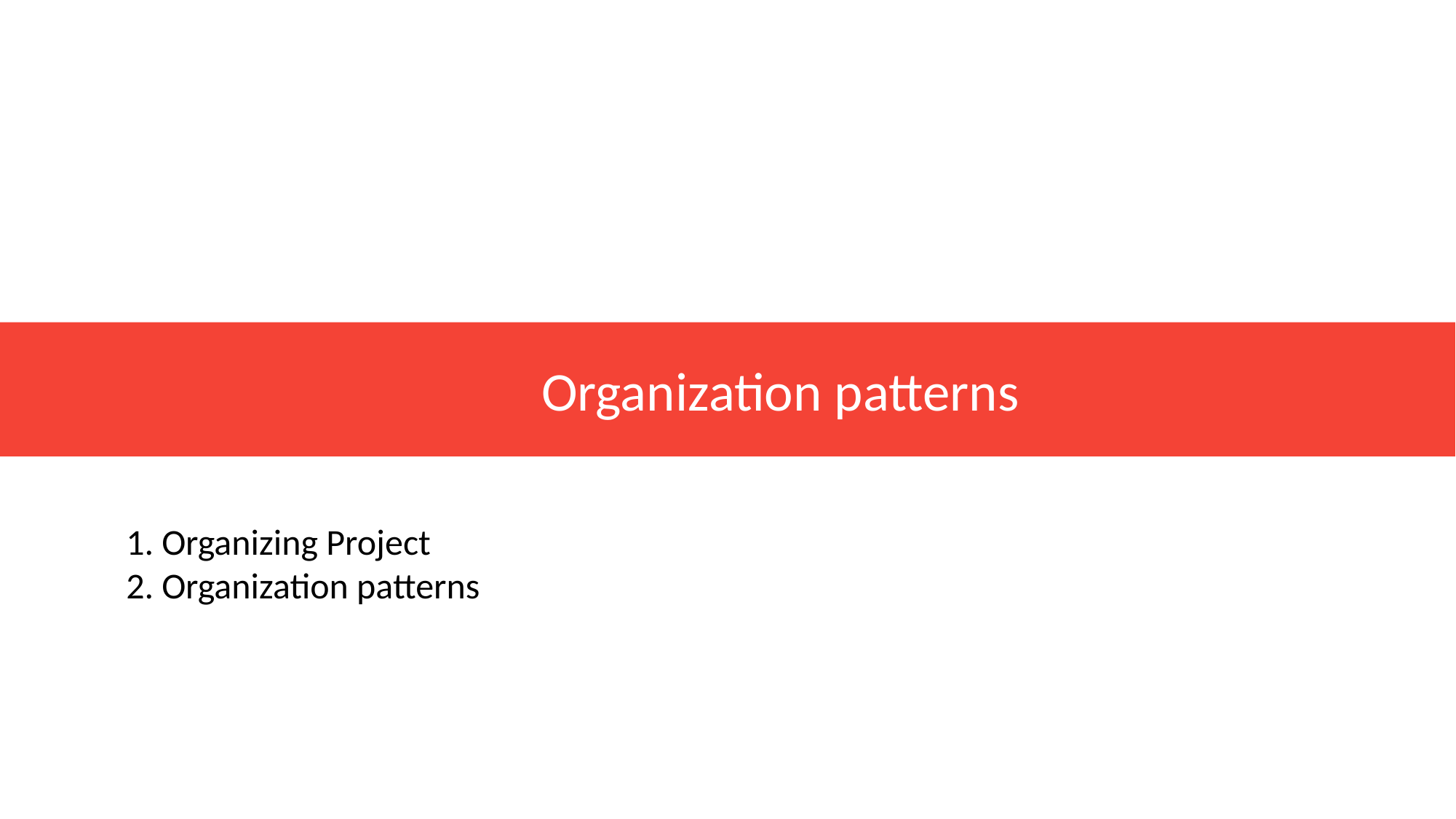

Organization patterns
1. Organizing Project
2. Organization patterns